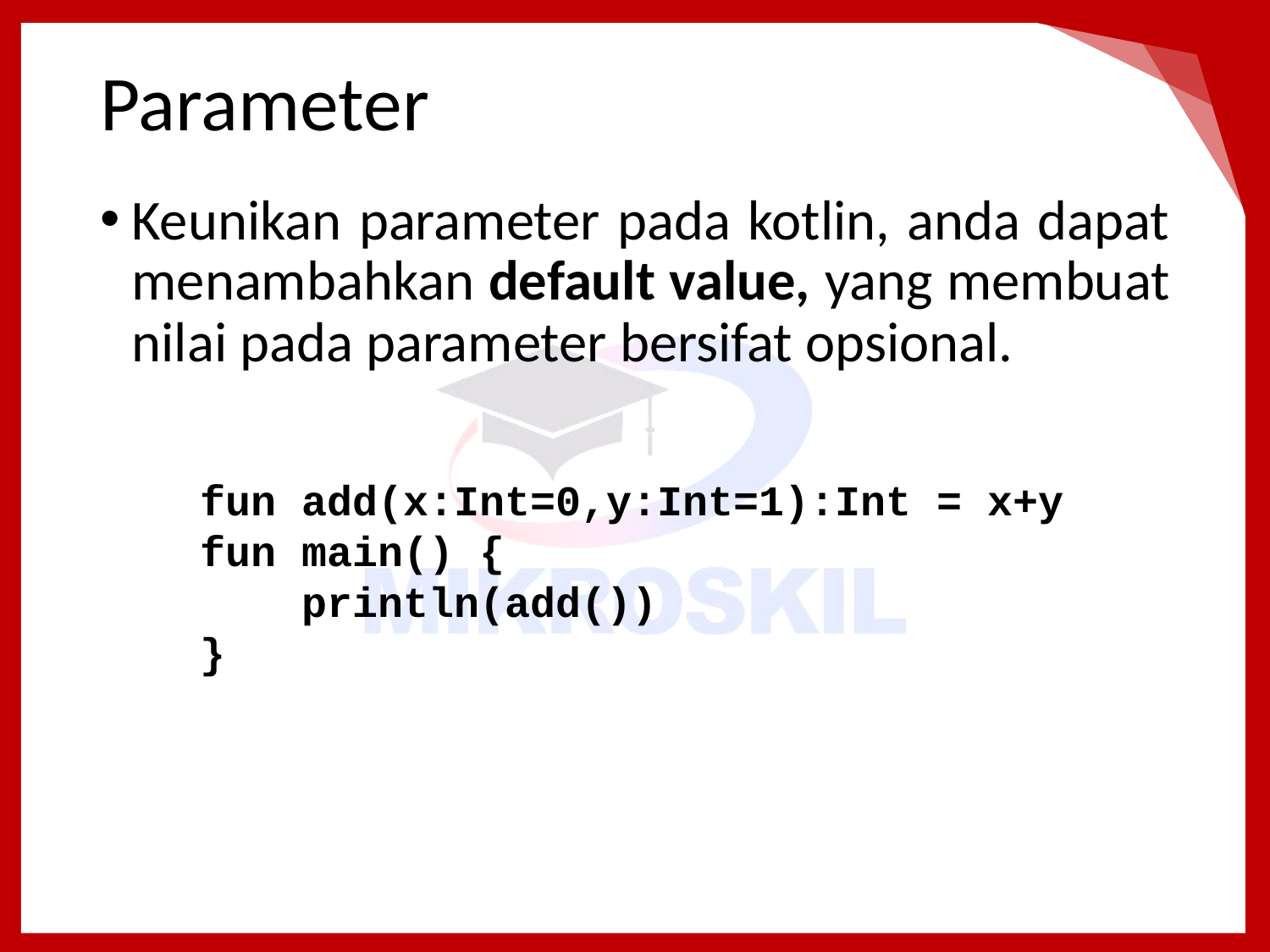

# Parameter
Keunikan parameter pada kotlin, anda dapat menambahkan default value, yang membuat nilai pada parameter bersifat opsional.
fun add(x:Int=0,y:Int=1):Int = x+y
fun main() {
    println(add())
}